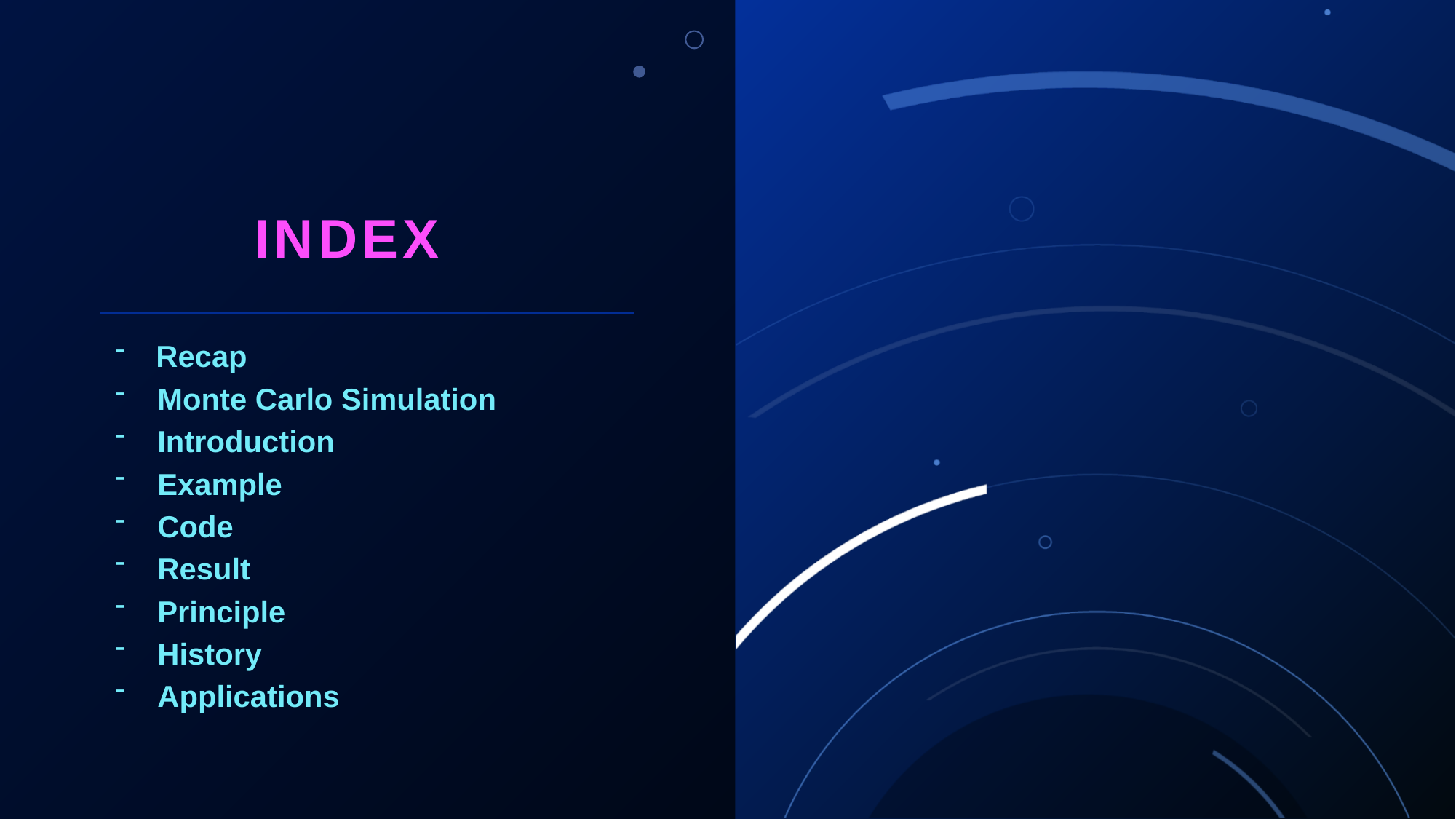

# INDEX
Recap
 Monte Carlo Simulation
 Introduction
 Example
 Code
 Result
 Principle
 History
 Applications